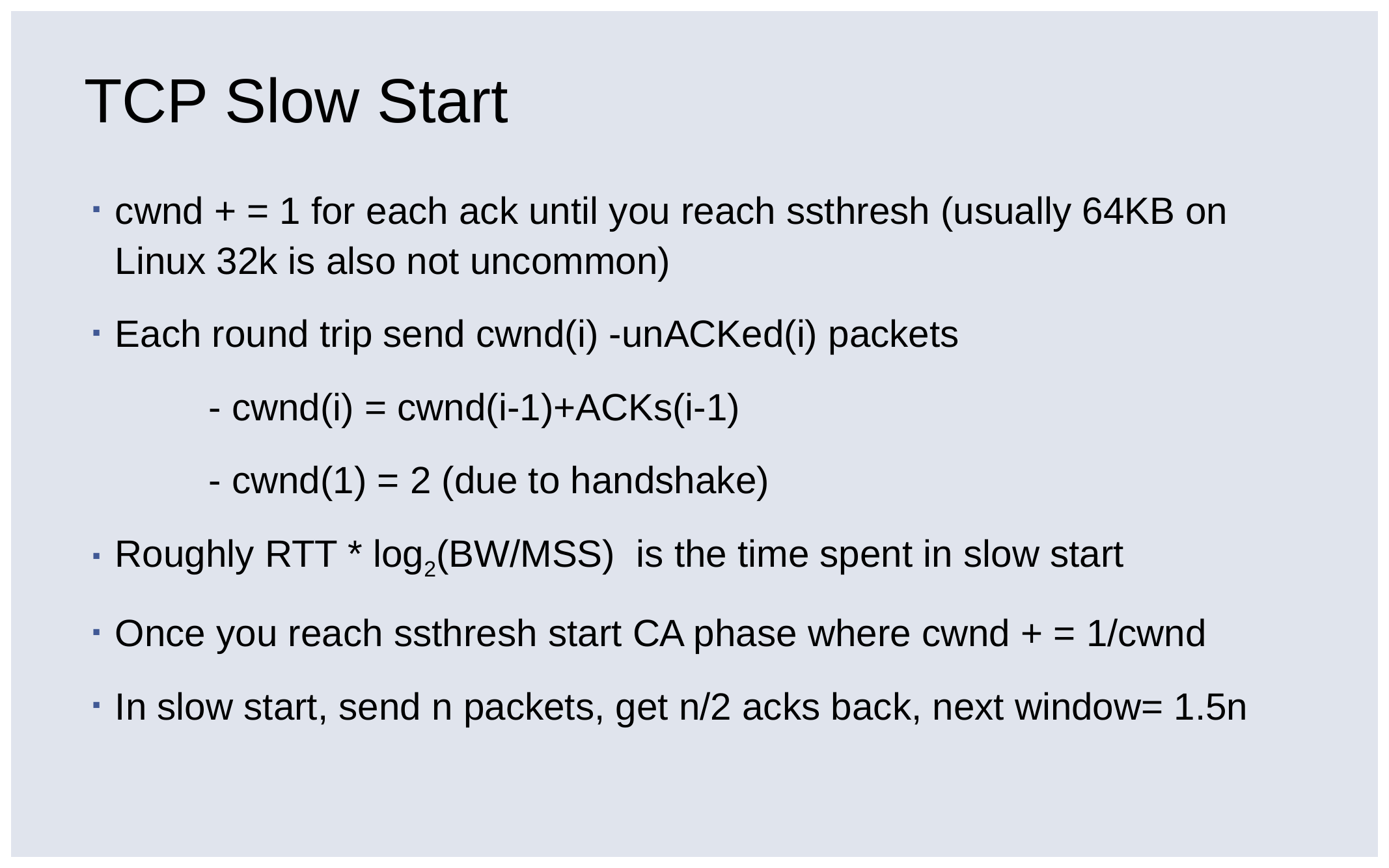

# TCP Slow Start
cwnd + = 1 for each ack until you reach ssthresh (usually 64KB on Linux 32k is also not uncommon)
Each round trip send cwnd(i) -unACKed(i) packets
           - cwnd(i) = cwnd(i-1)+ACKs(i-1)
           - cwnd(1) = 2 (due to handshake)
Roughly RTT * log2(BW/MSS)  is the time spent in slow start
Once you reach ssthresh start CA phase where cwnd + = 1/cwnd
In slow start, send n packets, get n/2 acks back, next window= 1.5n